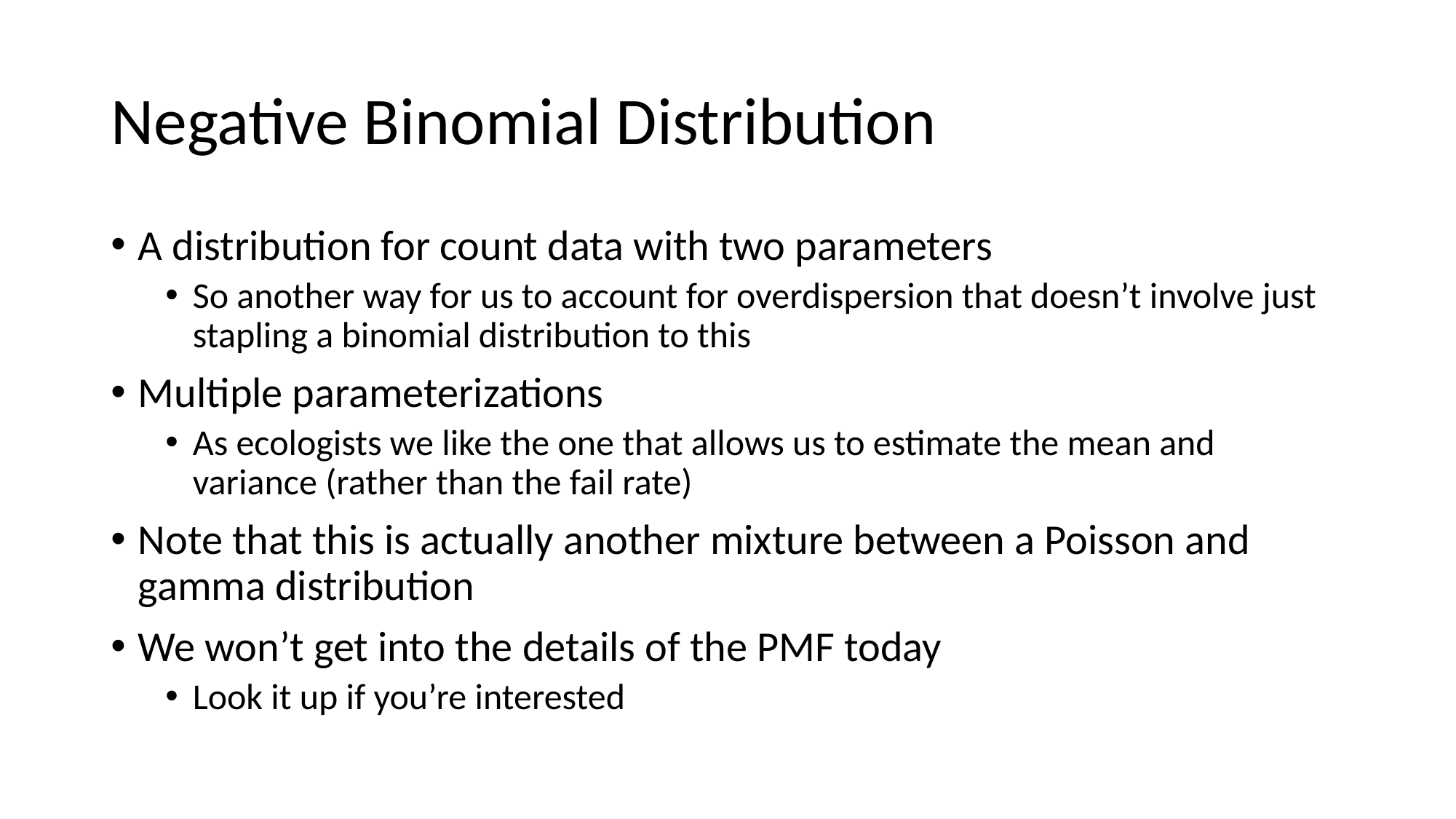

# Negative Binomial Distribution
A distribution for count data with two parameters
So another way for us to account for overdispersion that doesn’t involve just stapling a binomial distribution to this
Multiple parameterizations
As ecologists we like the one that allows us to estimate the mean and variance (rather than the fail rate)
Note that this is actually another mixture between a Poisson and gamma distribution
We won’t get into the details of the PMF today
Look it up if you’re interested